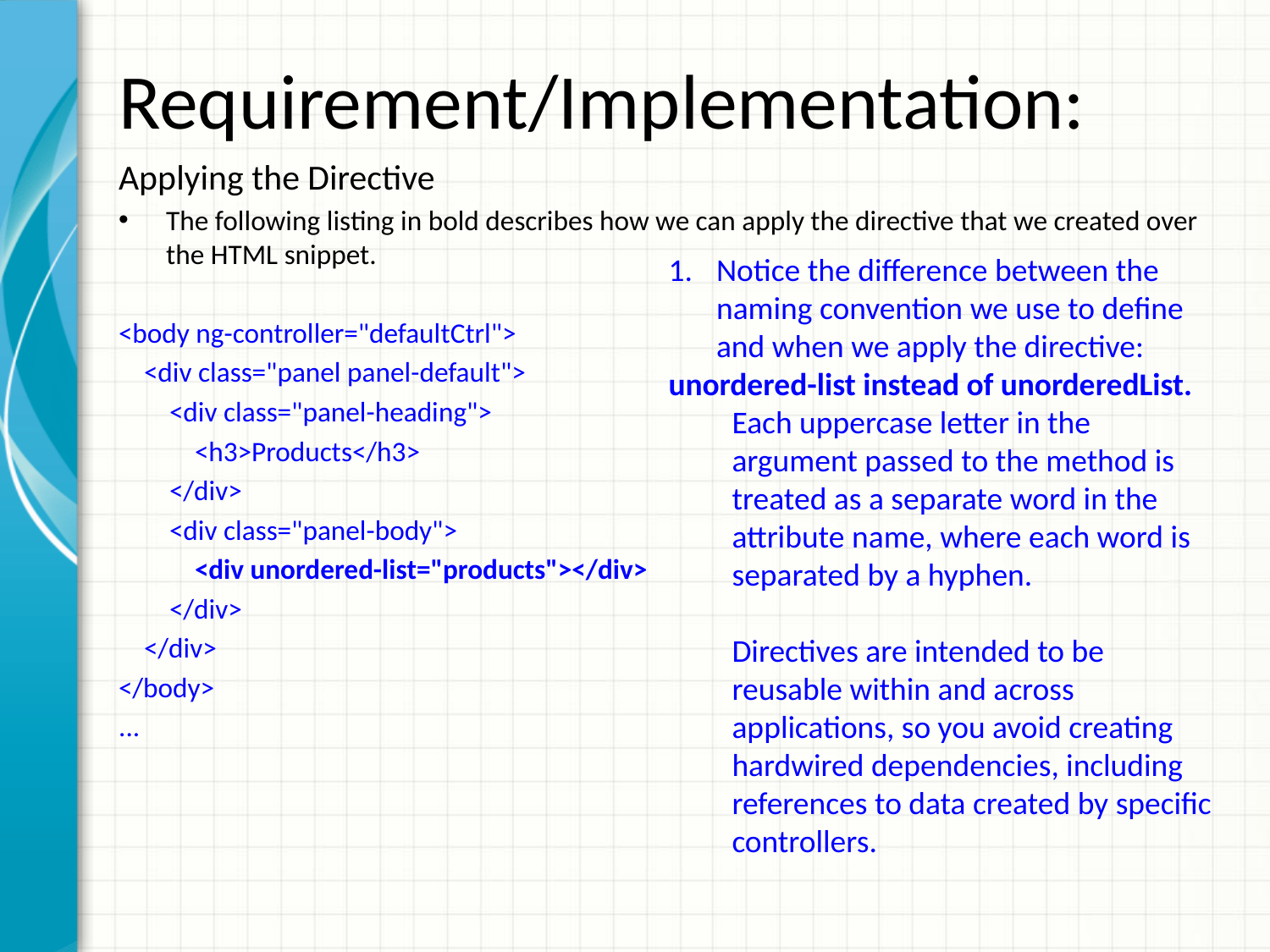

# Requirement/Implementation:
Applying the Directive
The following listing in bold describes how we can apply the directive that we created over the HTML snippet.

<body ng-controller="defaultCtrl">
    <div class="panel panel-default">
        <div class="panel-heading">
            <h3>Products</h3>
        </div>
        <div class="panel-body">
            <div unordered-list="products"></div>
        </div>
    </div>
</body>
...
Notice the difference between the naming convention we use to define and when we apply the directive:
unordered-list instead of unorderedList.
Each uppercase letter in the argument passed to the method is treated as a separate word in the attribute name, where each word is separated by a hyphen.

Directives are intended to be reusable within and across applications, so you avoid creating hardwired dependencies, including references to data created by specific controllers.